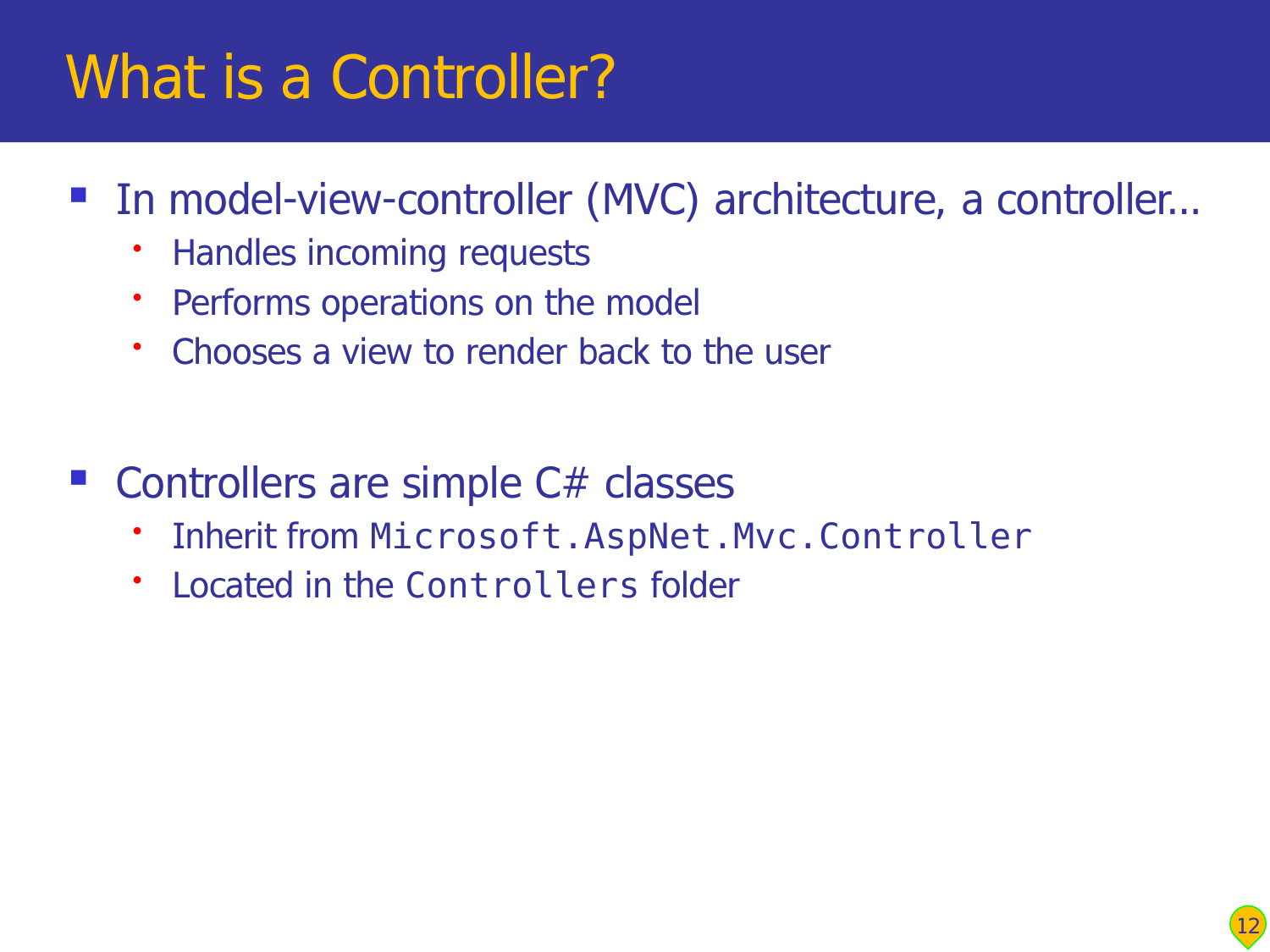

# What is a Controller?
In model-view-controller (MVC) architecture, a controller…
Handles incoming requests
Performs operations on the model
Chooses a view to render back to the user

Controllers are simple C# classes
Inherit from Microsoft.AspNet.Mvc.Controller
Located in the Controllers folder

12